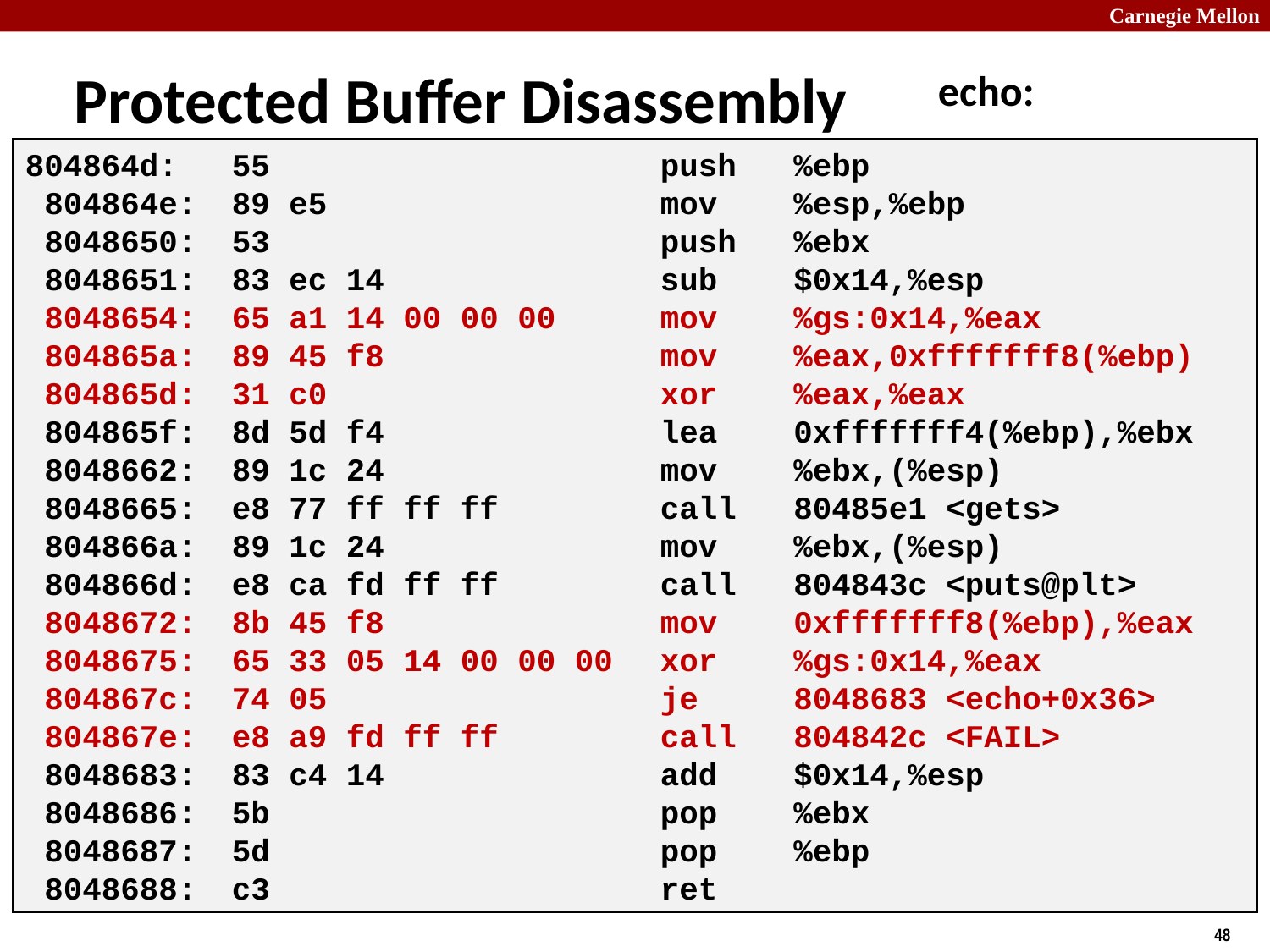

# Protected Buffer Disassembly
echo:
804864d:	55                   	push   %ebp
 804864e:	89 e5                	mov    %esp,%ebp
 8048650:	53                   	push   %ebx
 8048651:	83 ec 14             	sub    $0x14,%esp
 8048654:	65 a1 14 00 00 00    	mov    %gs:0x14,%eax
 804865a:	89 45 f8             	mov    %eax,0xfffffff8(%ebp)
 804865d:	31 c0                	xor    %eax,%eax
 804865f:	8d 5d f4             	lea    0xfffffff4(%ebp),%ebx
 8048662:	89 1c 24             	mov    %ebx,(%esp)
 8048665:	e8 77 ff ff ff       	call   80485e1 <gets>
 804866a:	89 1c 24             	mov    %ebx,(%esp)
 804866d:	e8 ca fd ff ff       	call   804843c <puts@plt>
 8048672:	8b 45 f8             	mov    0xfffffff8(%ebp),%eax
 8048675:	65 33 05 14 00 00 00 	xor    %gs:0x14,%eax
 804867c:	74 05                	je     8048683 <echo+0x36>
 804867e:	e8 a9 fd ff ff       	call   804842c <FAIL>
 8048683:	83 c4 14             	add    $0x14,%esp
 8048686:	5b                   	pop    %ebx
 8048687:	5d                   	pop    %ebp
 8048688:	c3                   	ret